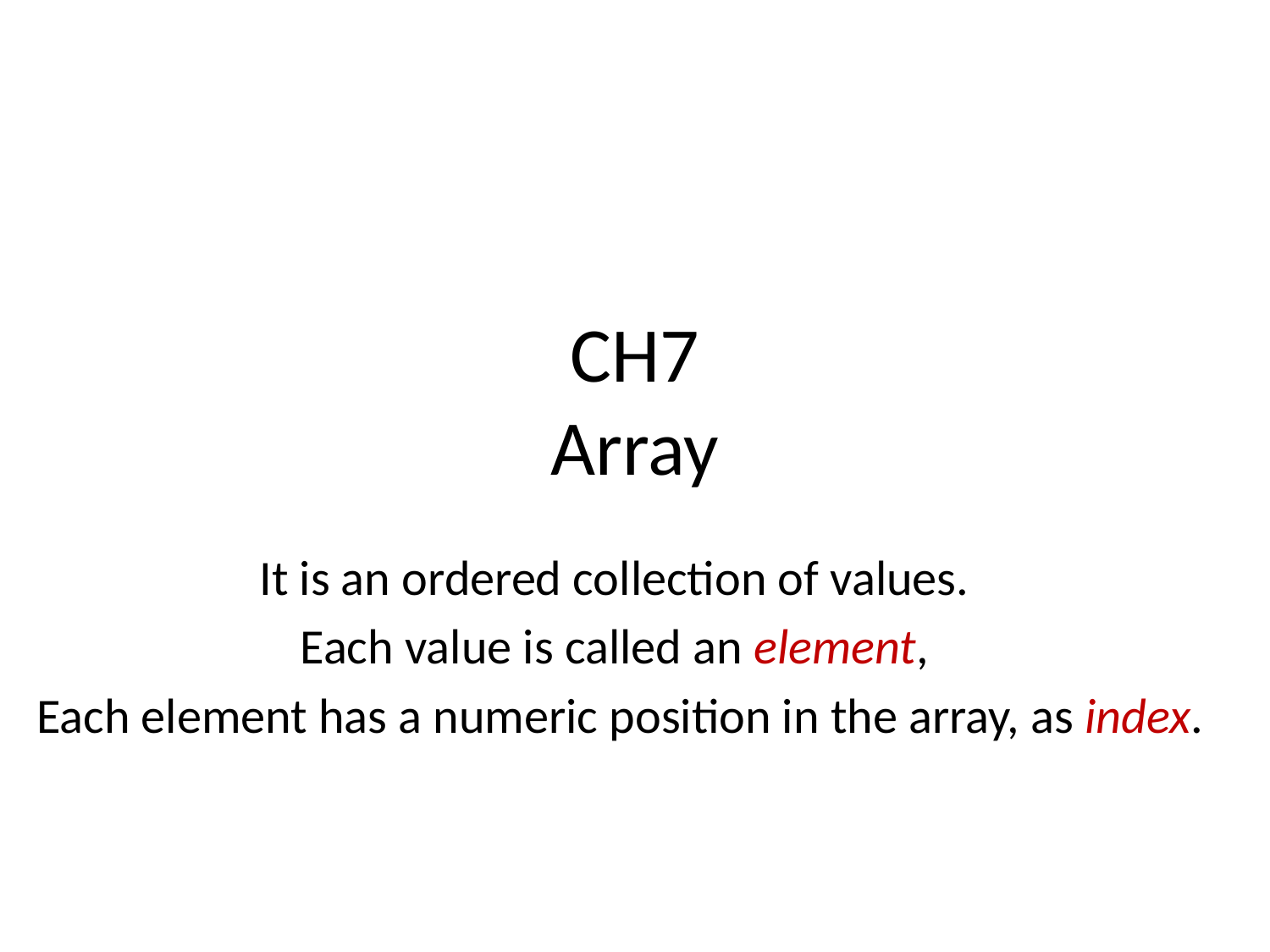

# CH7 Array
It is an ordered collection of values.
Each value is called an element,
Each element has a numeric position in the array, as index.